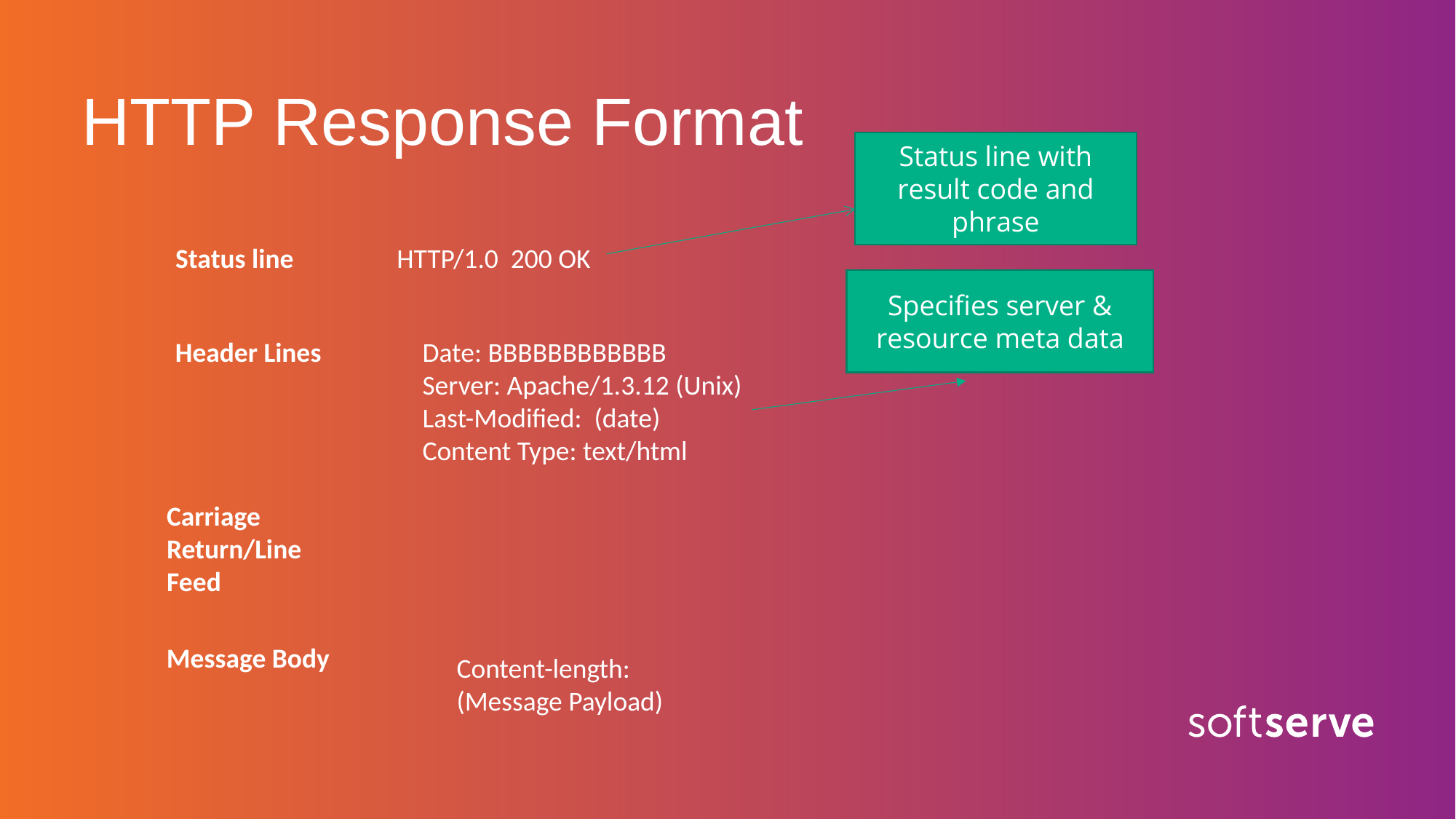

# HTTP Response Format
Status line with result code and phrase
Status line
HTTP/1.0  200 OK
Specifies server & resource meta data
Header Lines
Date: BBBBBBBBBBBB
Server: Apache/1.3.12 (Unix)
Last-Modified:  (date)
Content Type: text/html
Carriage Return/Line Feed
Message Body
Content-length:
(Message Payload)